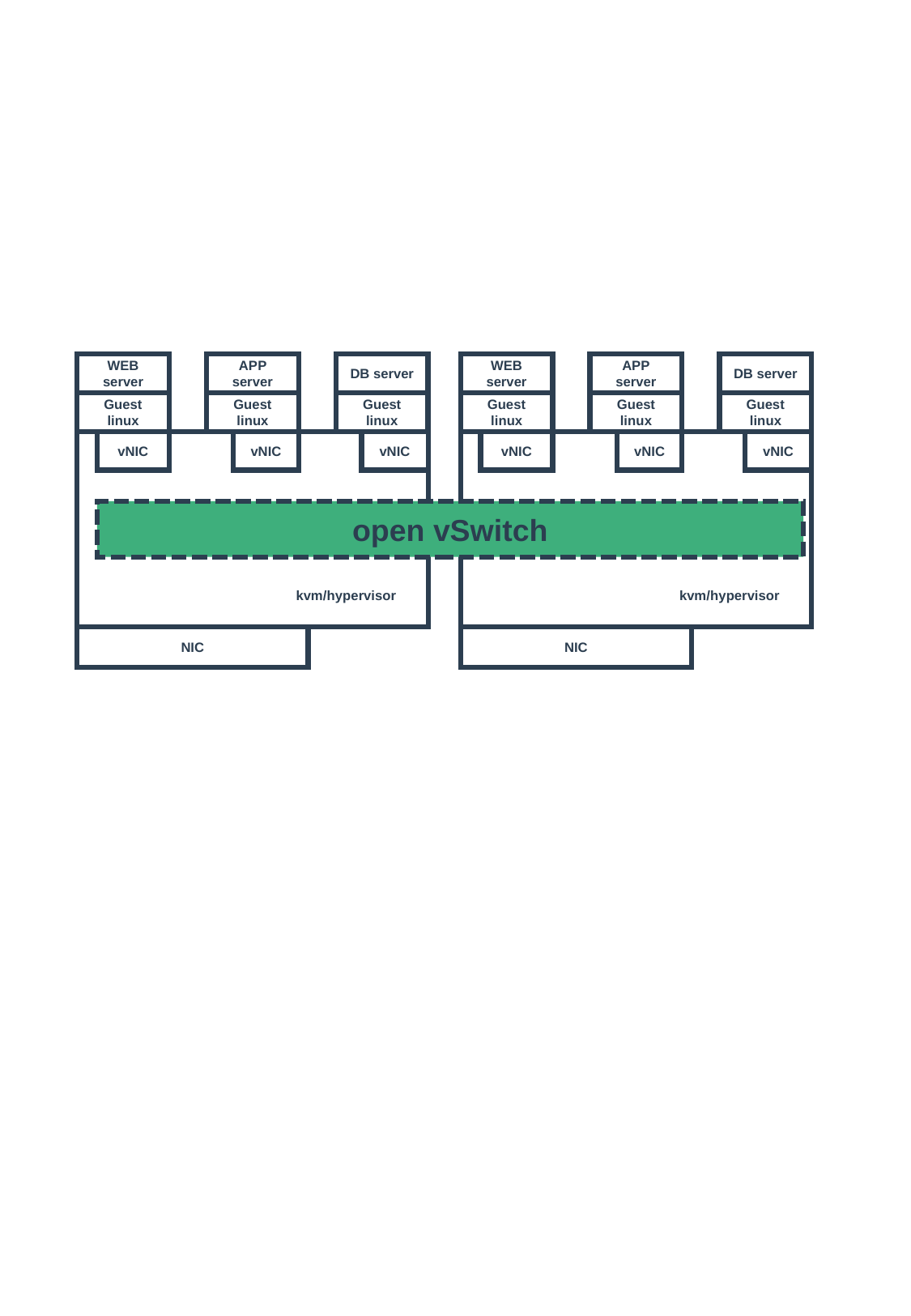

WEB server
APP server
DB server
WEB server
APP server
DB server
Guest linux
Guest linux
Guest linux
Guest linux
Guest linux
Guest linux

vNIC
vNIC
vNIC

vNIC
vNIC
vNIC
open vSwitch
kvm/hypervisor
kvm/hypervisor
NIC
NIC